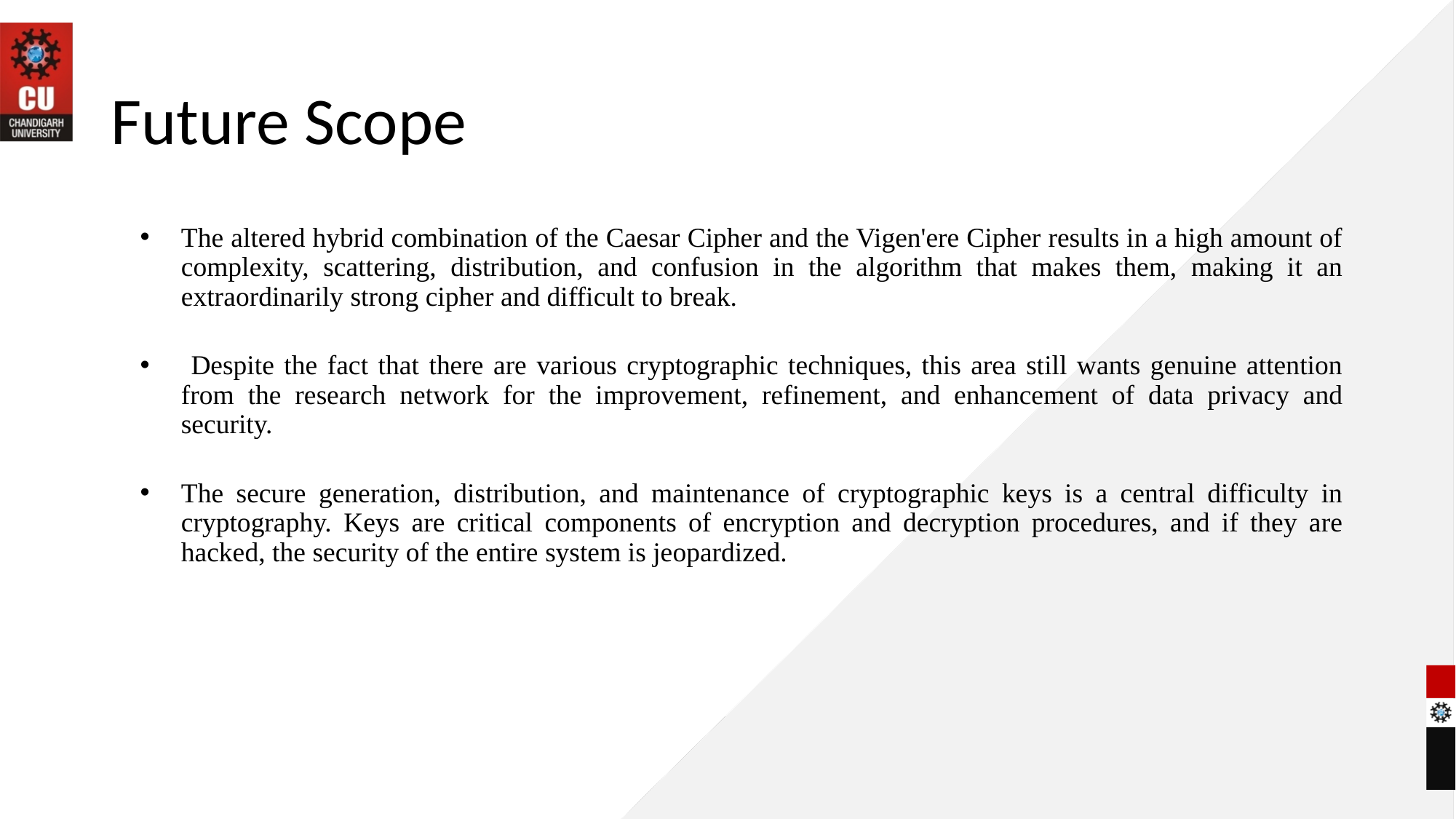

# Future Scope
The altered hybrid combination of the Caesar Cipher and the Vigen'ere Cipher results in a high amount of complexity, scattering, distribution, and confusion in the algorithm that makes them, making it an extraordinarily strong cipher and difficult to break.

 Despite the fact that there are various cryptographic techniques, this area still wants genuine attention from the research network for the improvement, refinement, and enhancement of data privacy and security.

The secure generation, distribution, and maintenance of cryptographic keys is a central difficulty in cryptography. Keys are critical components of encryption and decryption procedures, and if they are hacked, the security of the entire system is jeopardized.

22